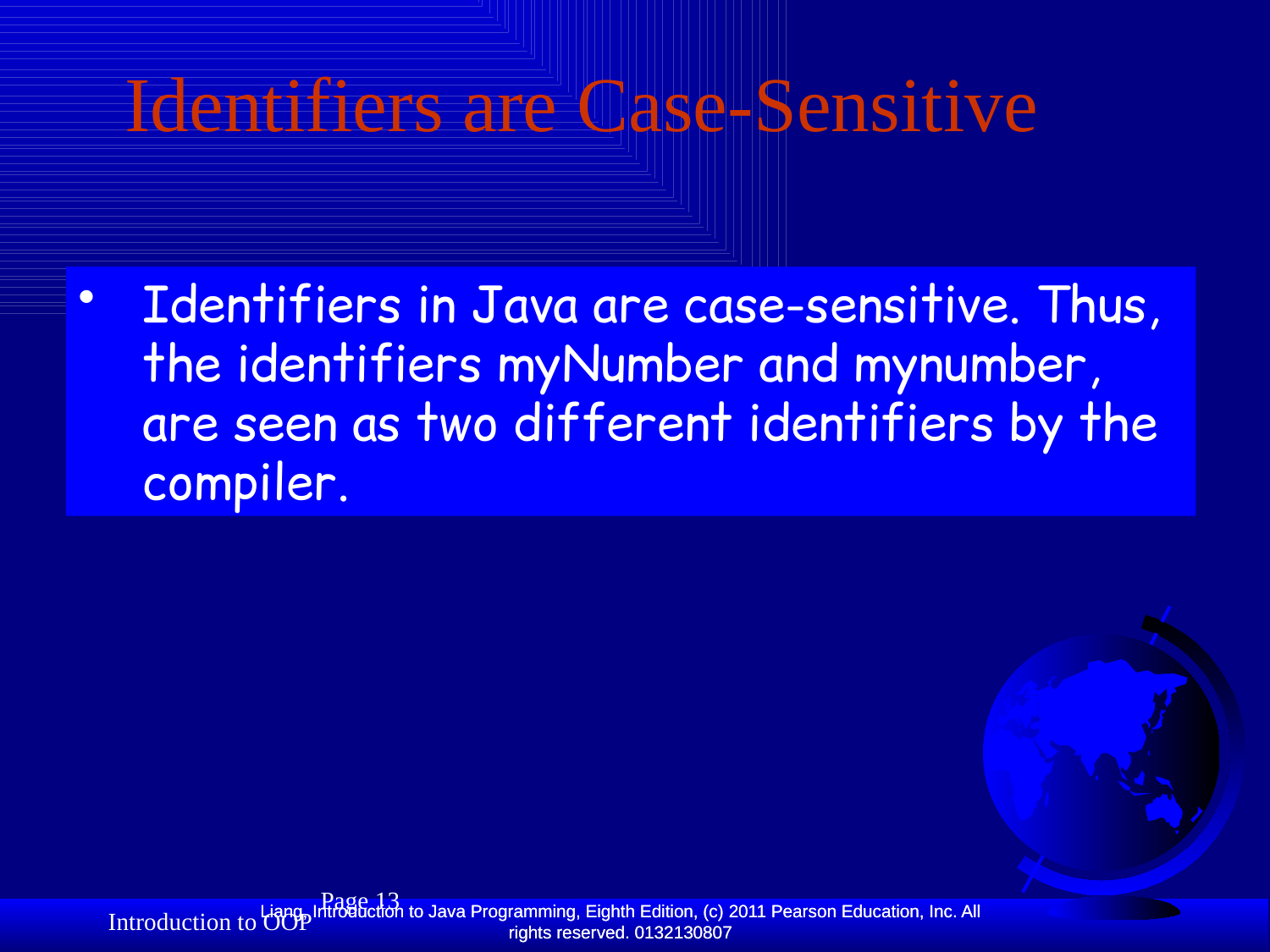

# Identifiers are Case-Sensitive
Identifiers in Java are case-sensitive. Thus, the identifiers myNumber and mynumber, are seen as two different identifiers by the compiler.
Page 13
Dr. S. GANNOUNI & Dr. A. TOUIR
Introduction to OOP